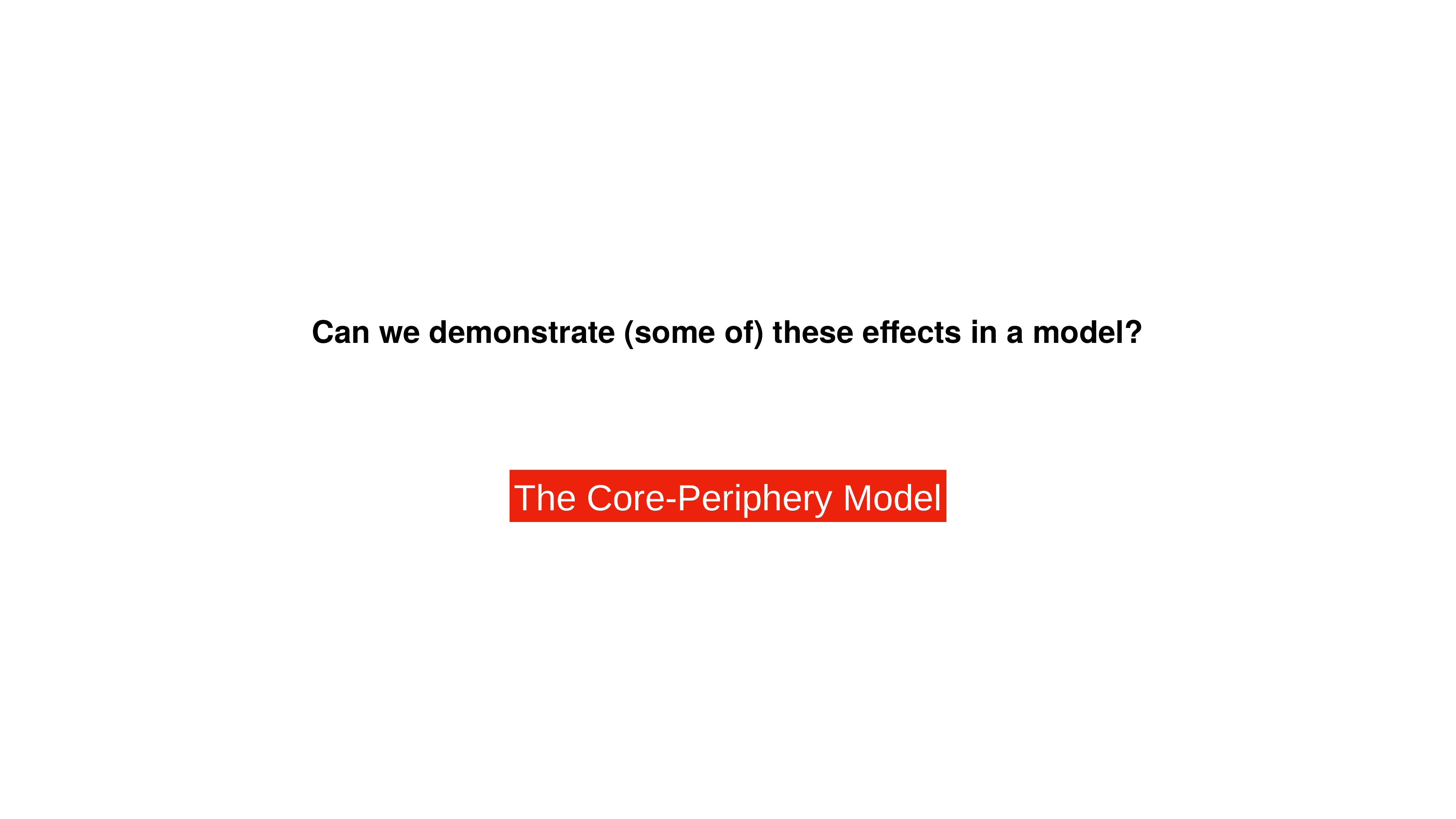

Can we demonstrate (some of) these effects in a model?
The Core-Periphery Model